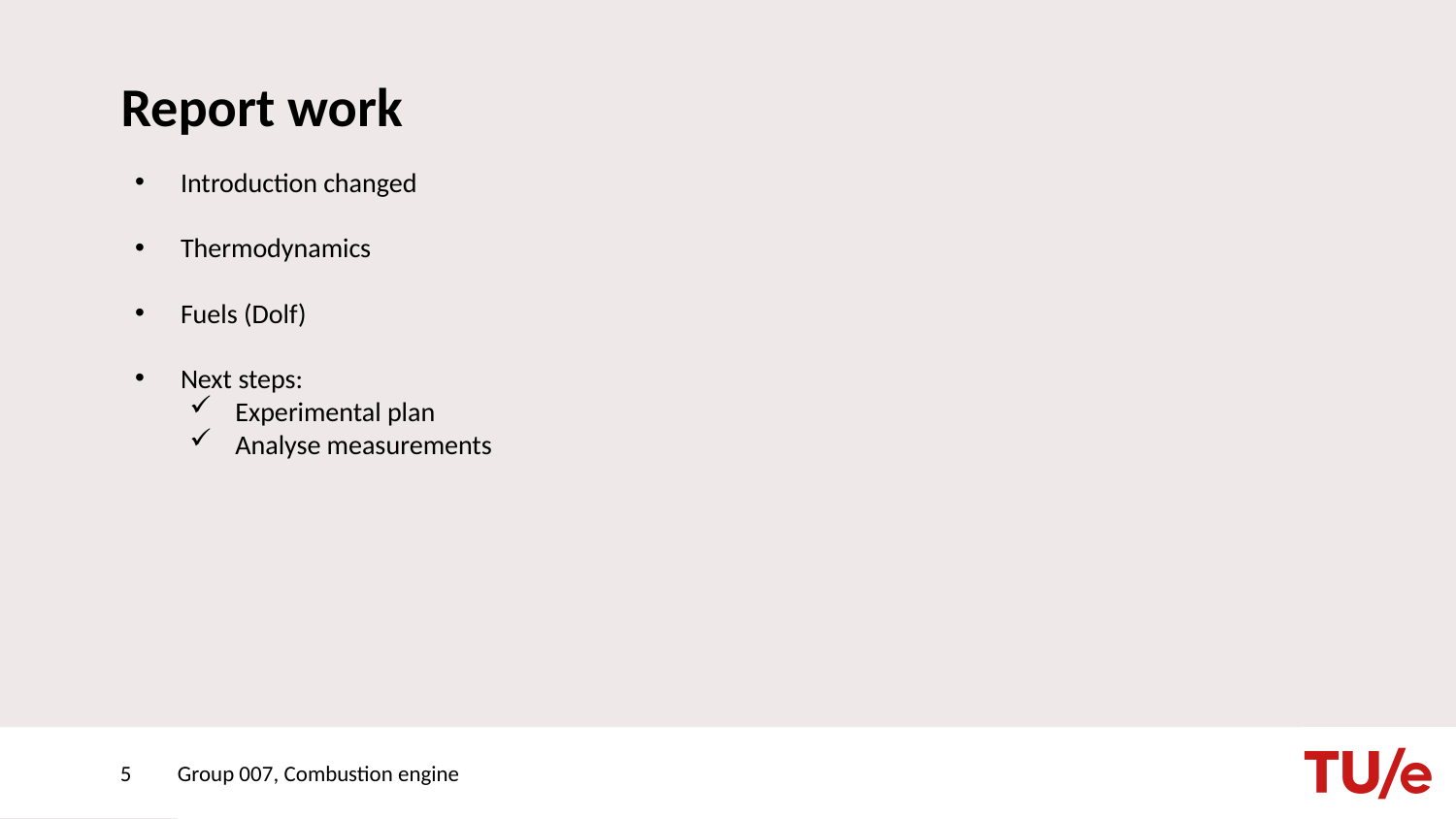

# Report work
Introduction changed

Thermodynamics

Fuels (Dolf)

Next steps:
Experimental plan
Analyse measurements
5
Group 007, Combustion engine